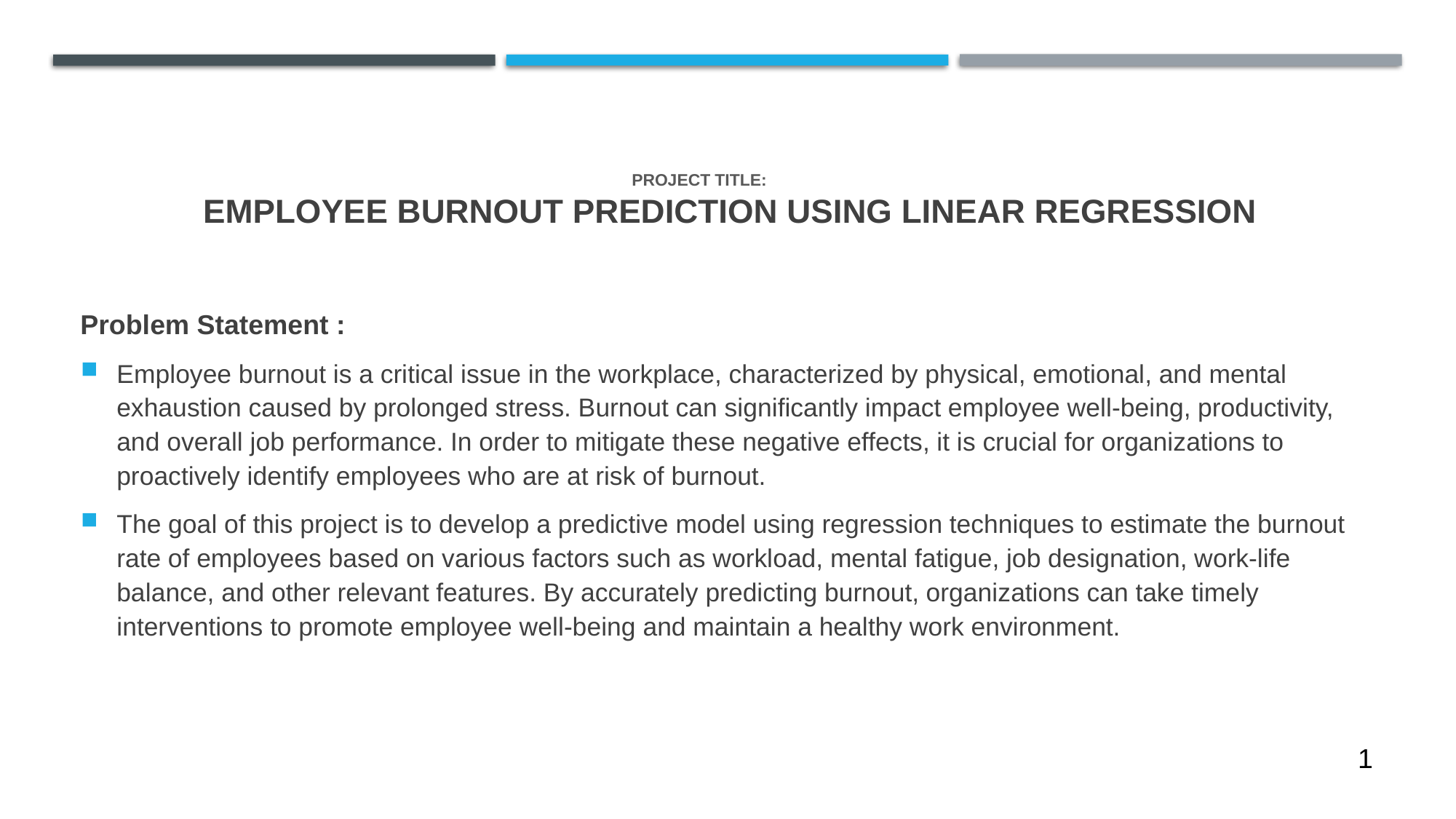

# PROJECT TITLE: EMPLOYEE BURNOUT PREDICTION using linear regression
Problem Statement :
Employee burnout is a critical issue in the workplace, characterized by physical, emotional, and mental exhaustion caused by prolonged stress. Burnout can significantly impact employee well-being, productivity, and overall job performance. In order to mitigate these negative effects, it is crucial for organizations to proactively identify employees who are at risk of burnout.
The goal of this project is to develop a predictive model using regression techniques to estimate the burnout rate of employees based on various factors such as workload, mental fatigue, job designation, work-life balance, and other relevant features. By accurately predicting burnout, organizations can take timely interventions to promote employee well-being and maintain a healthy work environment.

1